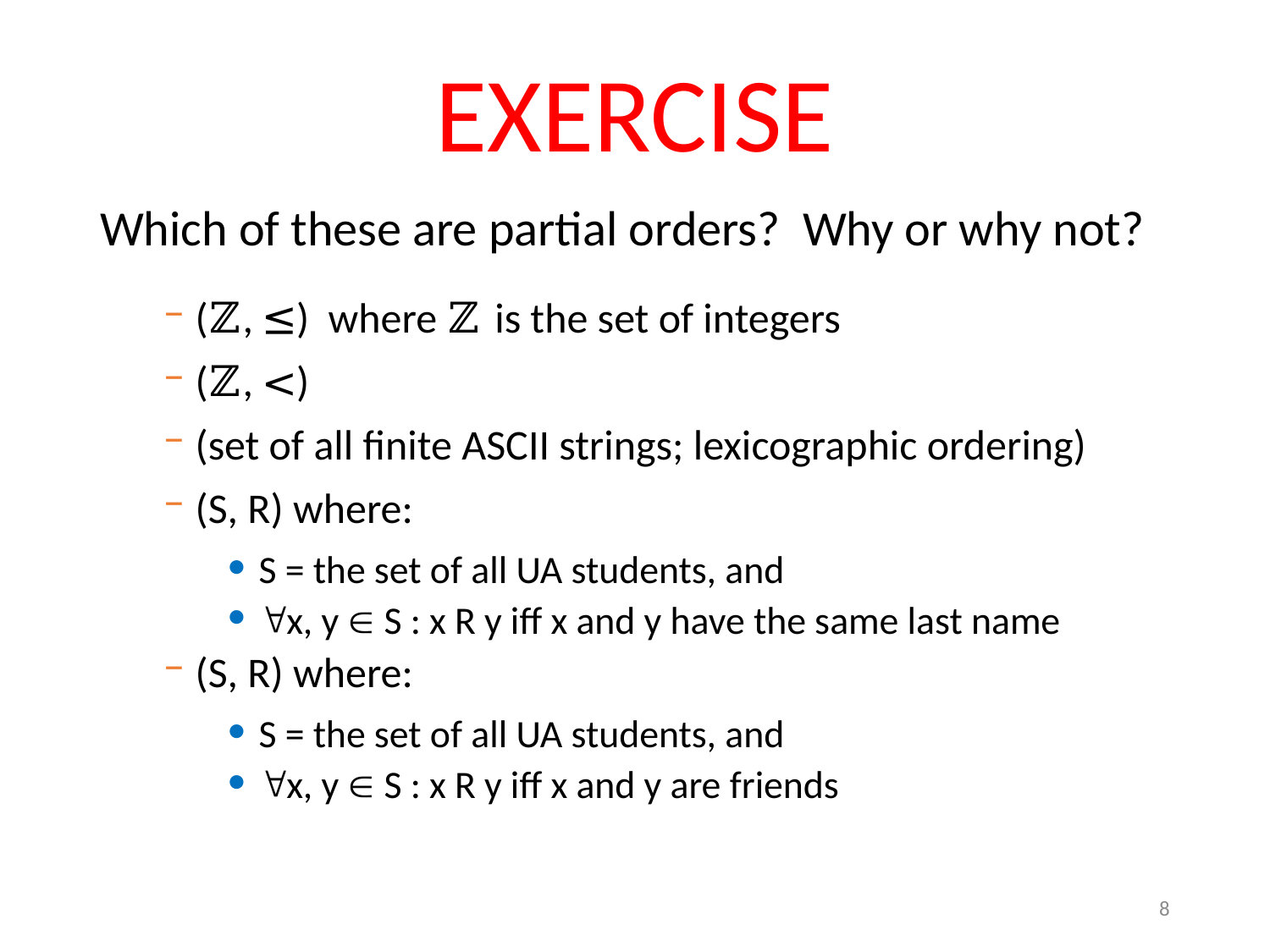

# EXERCISE
Which of these are partial orders?  Why or why not?
(ℤ, ≤)  where ℤ is the set of integers
(ℤ, <)
(set of all finite ASCII strings; lexicographic ordering)
(S, R) where:
S = the set of all UA students, and
∀x, y ∈ S : x R y iff x and y have the same last name
(S, R) where:
S = the set of all UA students, and
∀x, y ∈ S : x R y iff x and y are friends
8